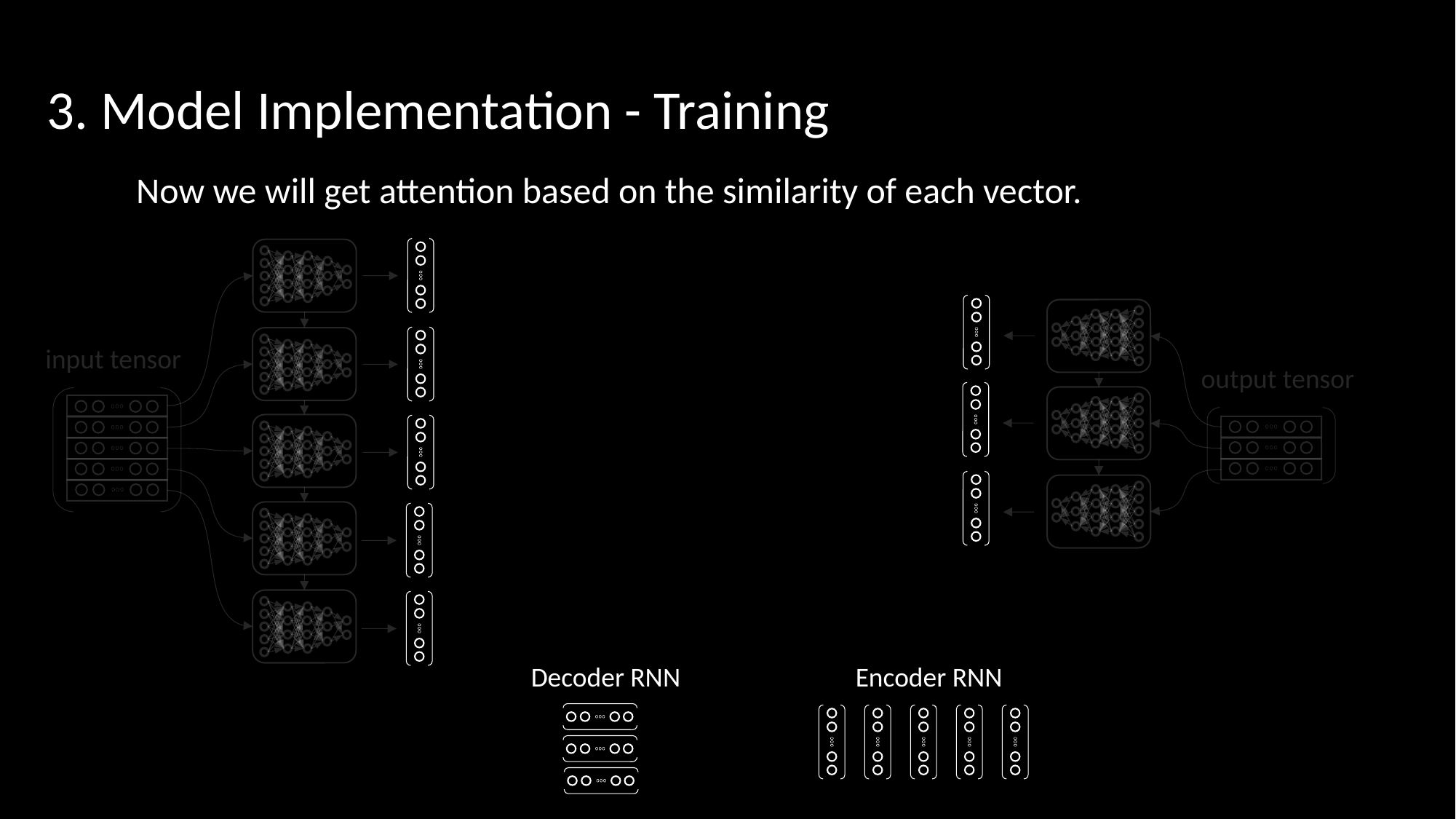

3. Model Implementation - Training
Now we will get attention based on the similarity of each vector.

output vocabulary

input tensor

output tensor

Decoder RNN
Encoder RNN